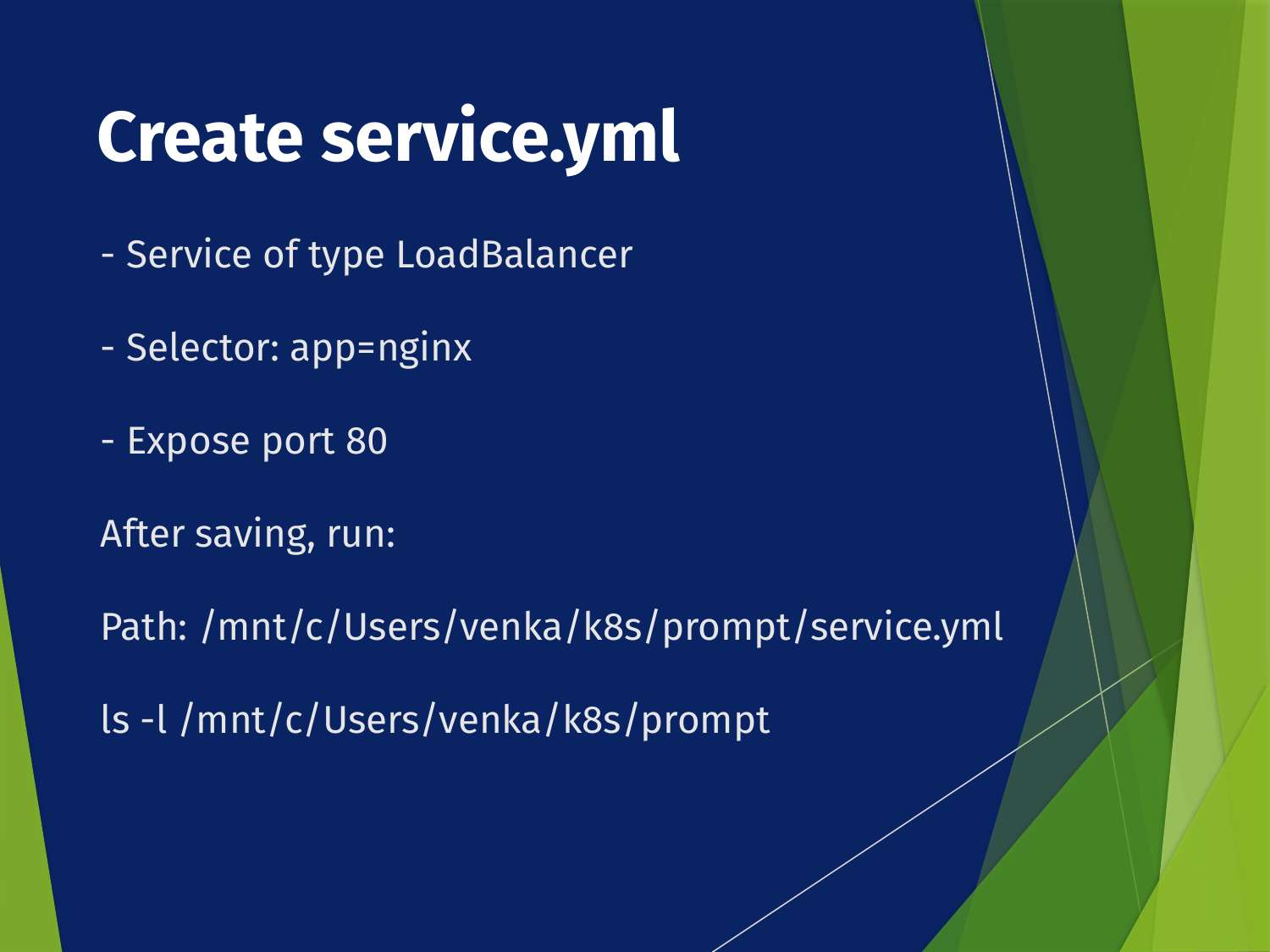

# Create service.yml

- Service of type LoadBalancer

- Selector: app=nginx

- Expose port 80

After saving, run:

Path: /mnt/c/Users/venka/k8s/prompt/service.yml

ls -l /mnt/c/Users/venka/k8s/prompt